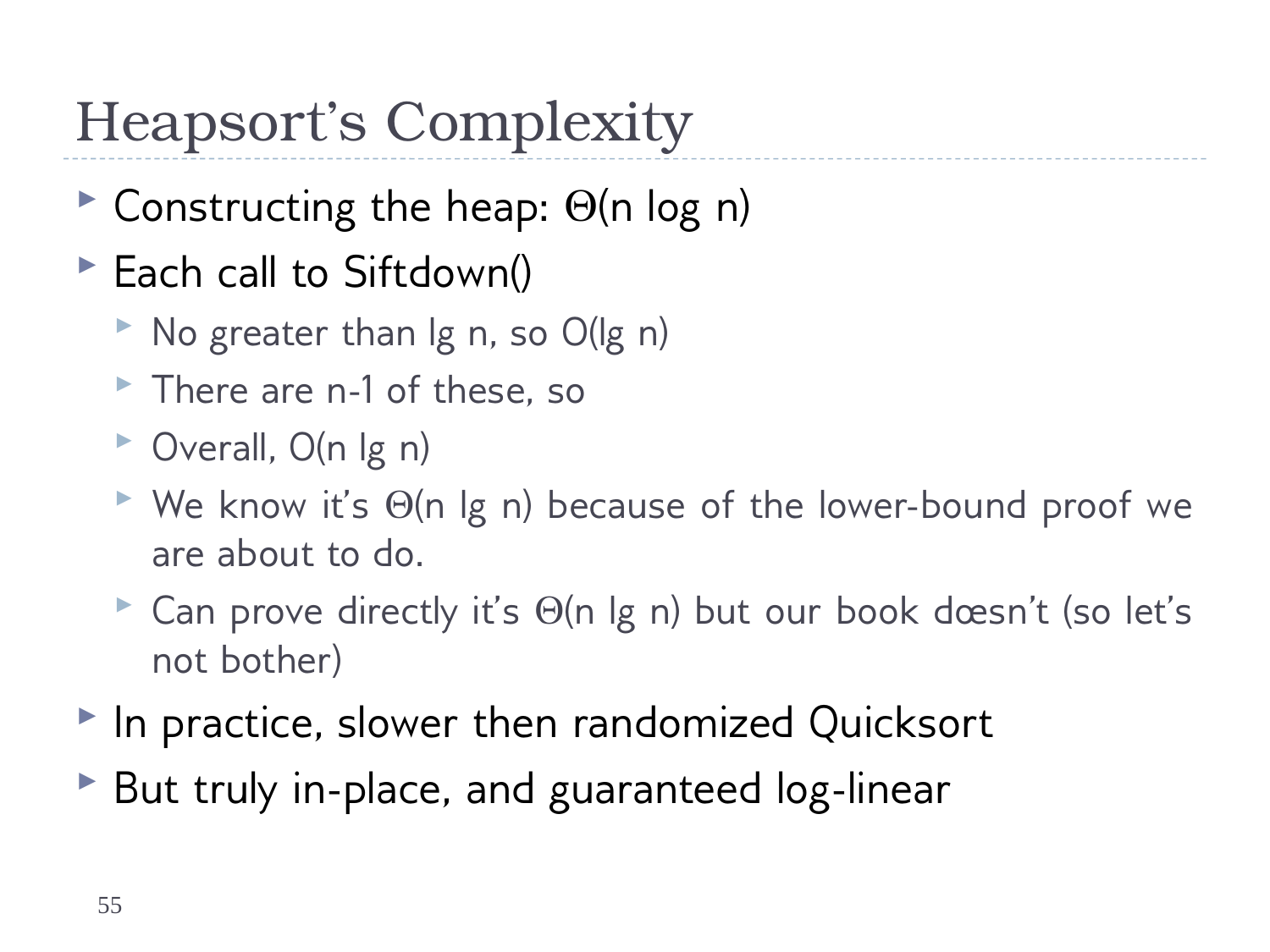

# Heapsort’s Complexity
Constructing the heap: Θ(n log n)
Each call to Siftdown()
No greater than lg n, so O(lg n)
There are n-1 of these, so
Overall, O(n lg n)
We know it’s Θ(n lg n) because of the lower-bound proof we are about to do.
Can prove directly it’s Θ(n lg n) but our book doesn’t (so let’s not bother)
In practice, slower then randomized Quicksort
But truly in-place, and guaranteed log-linear

55